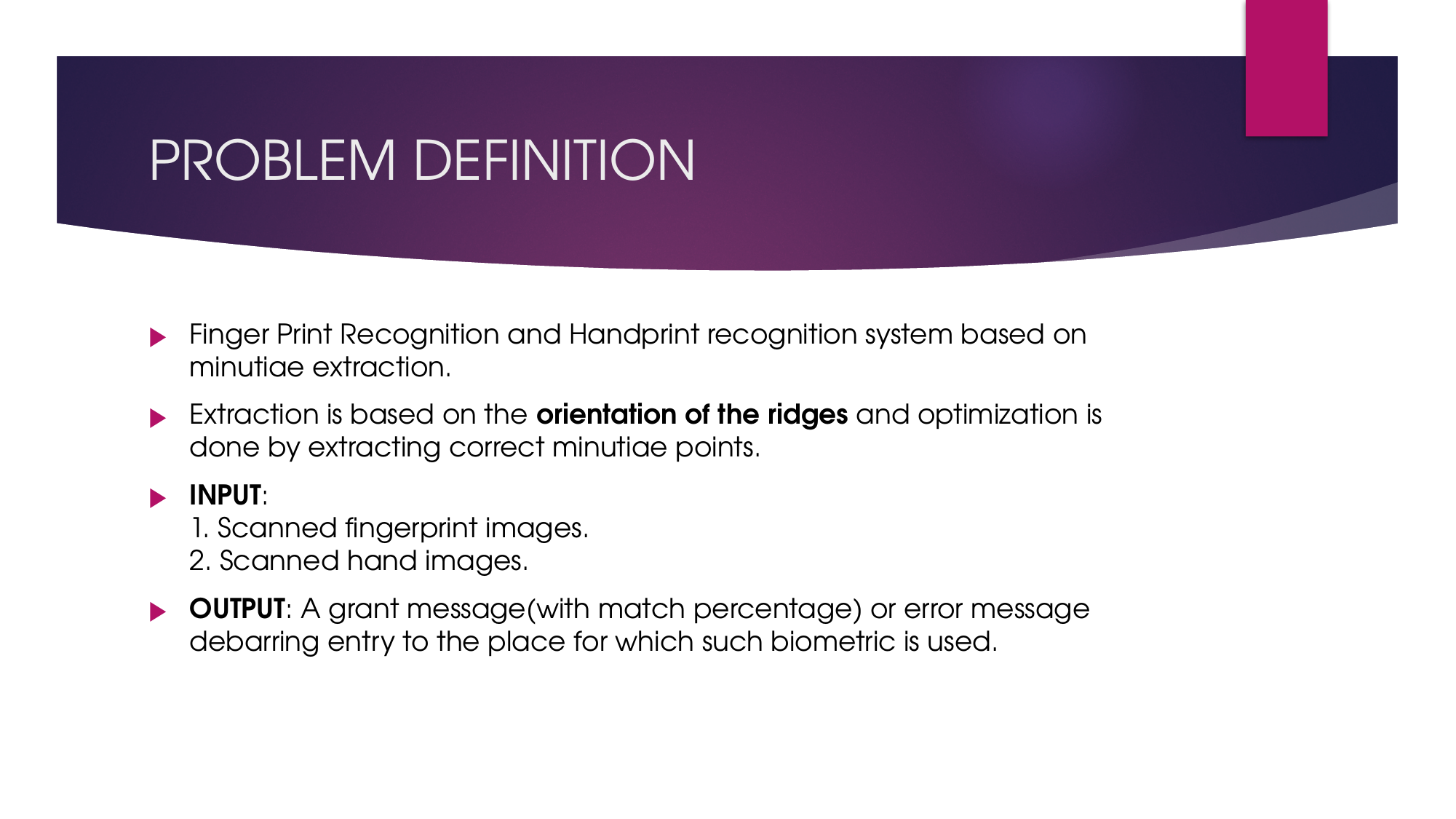

# PROBLEM DEFINITION
Finger Print Recognition and Handprint recognition system based on  minutiae extraction.
Extraction is based on the orientation of the ridges and optimization is done by extracting correct minutiae points.
INPUT:
1. Scanned fingerprint images.
2. Scanned hand images.
OUTPUT: A grant message(with match percentage) or error message debarring entry to the place for which such biometric is used.